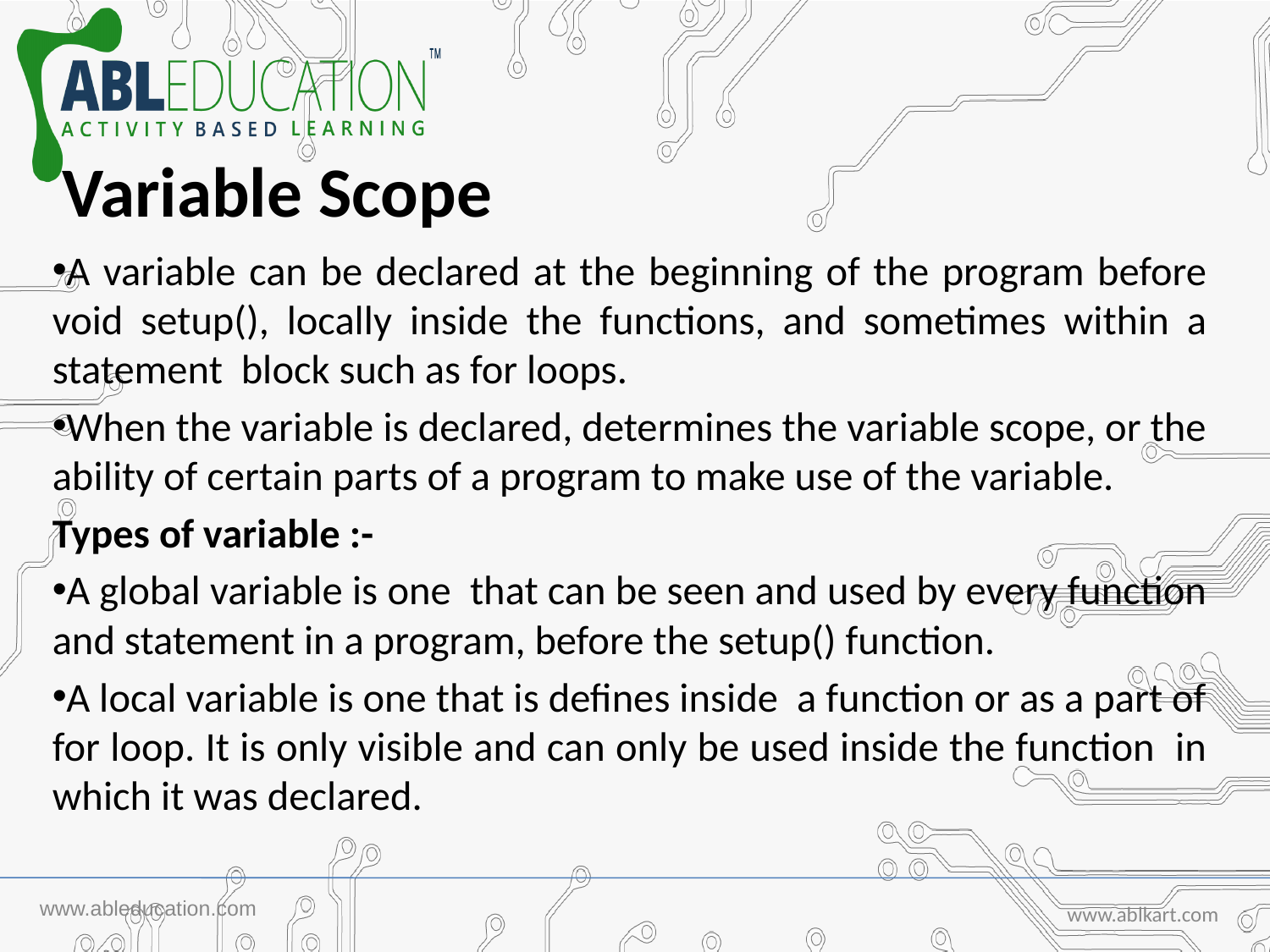

Variable Scope
A variable can be declared at the beginning of the program before void setup(), locally inside the functions, and sometimes within a statement  block such as for loops.
When the variable is declared, determines the variable scope, or the ability of certain parts of a program to make use of the variable.
Types of variable :-
A global variable is one  that can be seen and used by every function and statement in a program, before the setup() function.
A local variable is one that is defines inside  a function or as a part of for loop. It is only visible and can only be used inside the function  in which it was declared.
www.ableducation.com
www.ablkart.com